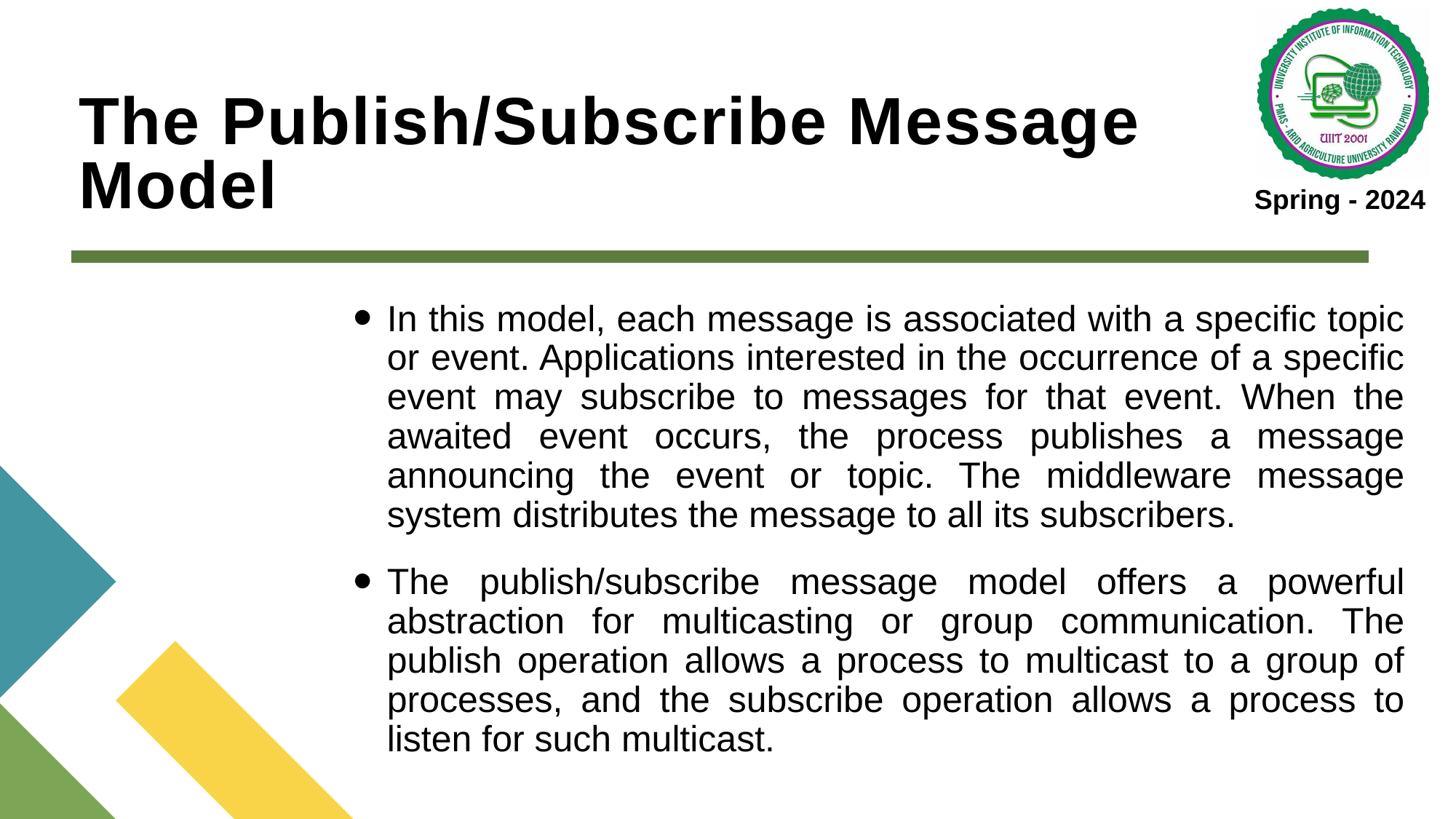

# The Publish/Subscribe Message Model
In this model, each message is associated with a specific topic or event. Applications interested in the occurrence of a specific event may subscribe to messages for that event. When the awaited event occurs, the process publishes a message announcing the event or topic. The middleware message system distributes the message to all its subscribers.
The publish/subscribe message model offers a powerful abstraction for multicasting or group communication. The publish operation allows a process to multicast to a group of processes, and the subscribe operation allows a process to listen for such multicast.